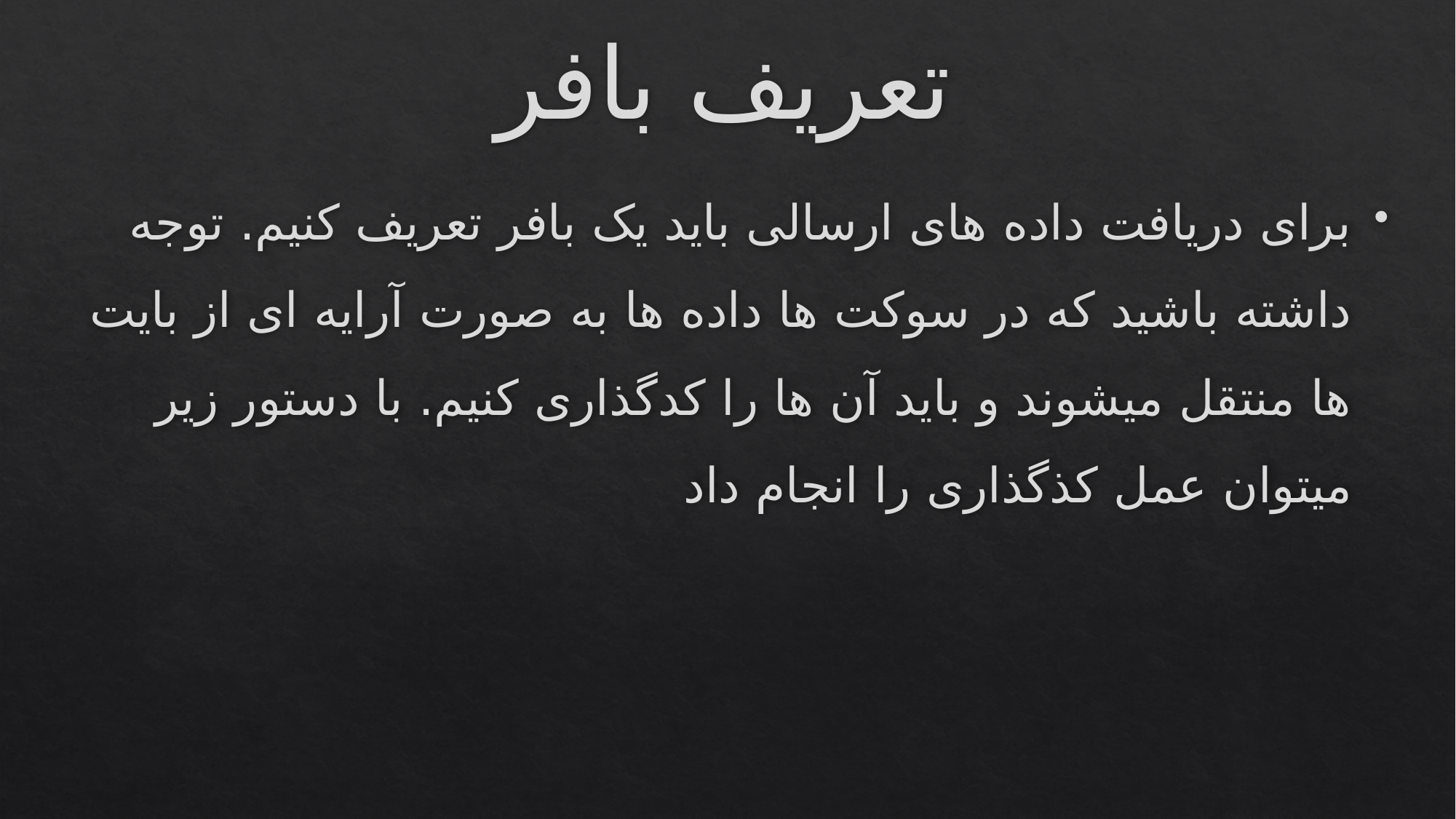

# تعریف بافر
برای دریافت داده های ارسالی باید یک بافر تعریف کنیم. توجه داشته باشید که در سوکت ها داده ها به صورت آرایه ای از بایت ها منتقل میشوند و باید آن ها را کدگذاری کنیم. با دستور زیر میتوان عمل کذگذاری را انجام داد